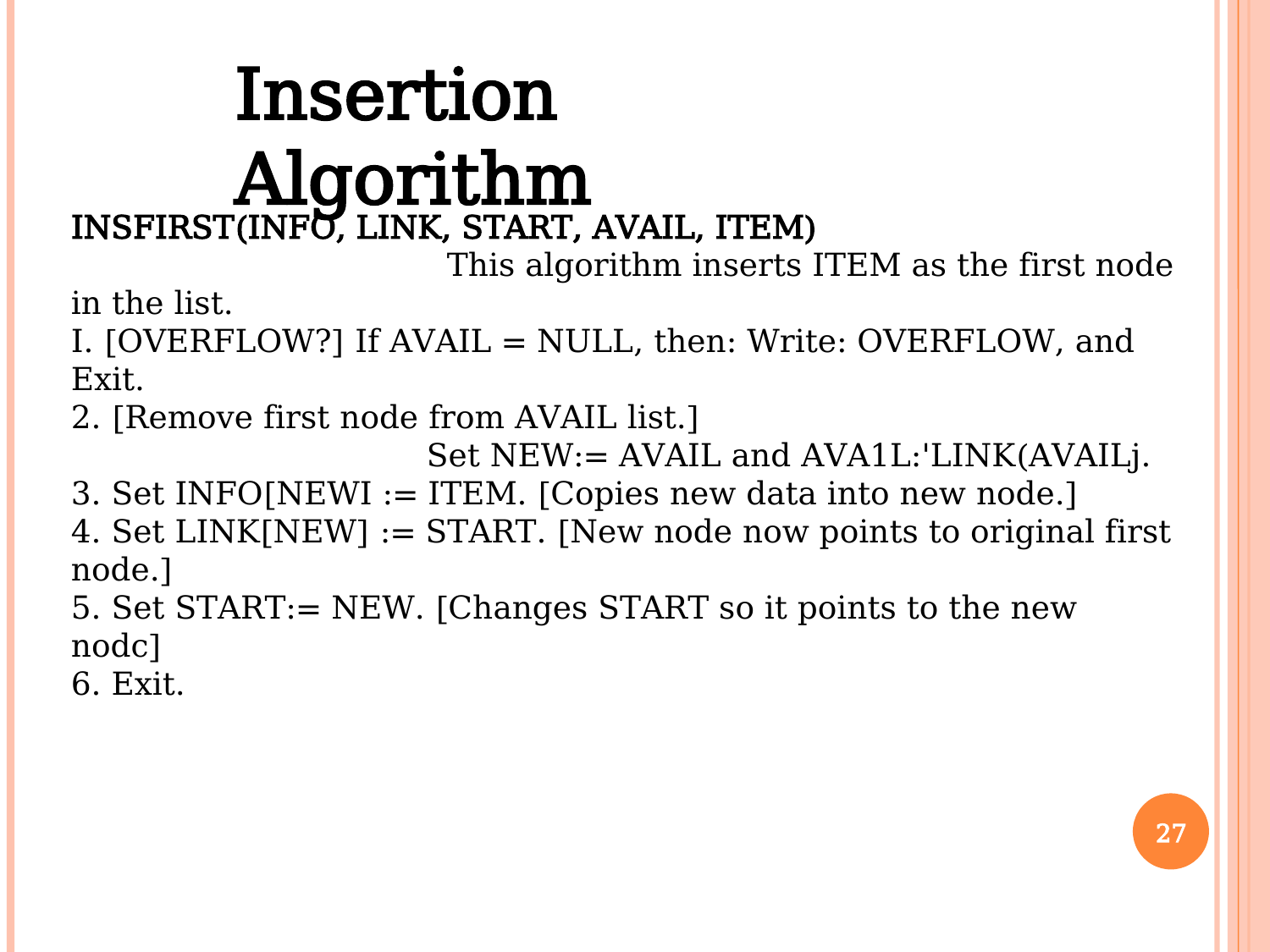

Insertion  Algorithm
INSFIRST(INFO, LINK, START, AVAIL, ITEM)
                                     This algorithm inserts ITEM as the first node in the list.
I. [OVERFLOW?] If AVAIL = NULL, then: Write: OVERFLOW, and Exit.
2. [Remove first node from AVAIL list.]
                                   Set NEW:= AVAIL and AVA1L:'LINK(AVAILj.
3. Set INFO[NEWI := ITEM. [Copies new data into new node.]
4. Set LINK[NEW] := START. [New node now points to original first node.]
5. Set START:= NEW. [Changes START so it points to the new nodc]
6. Exit.
27